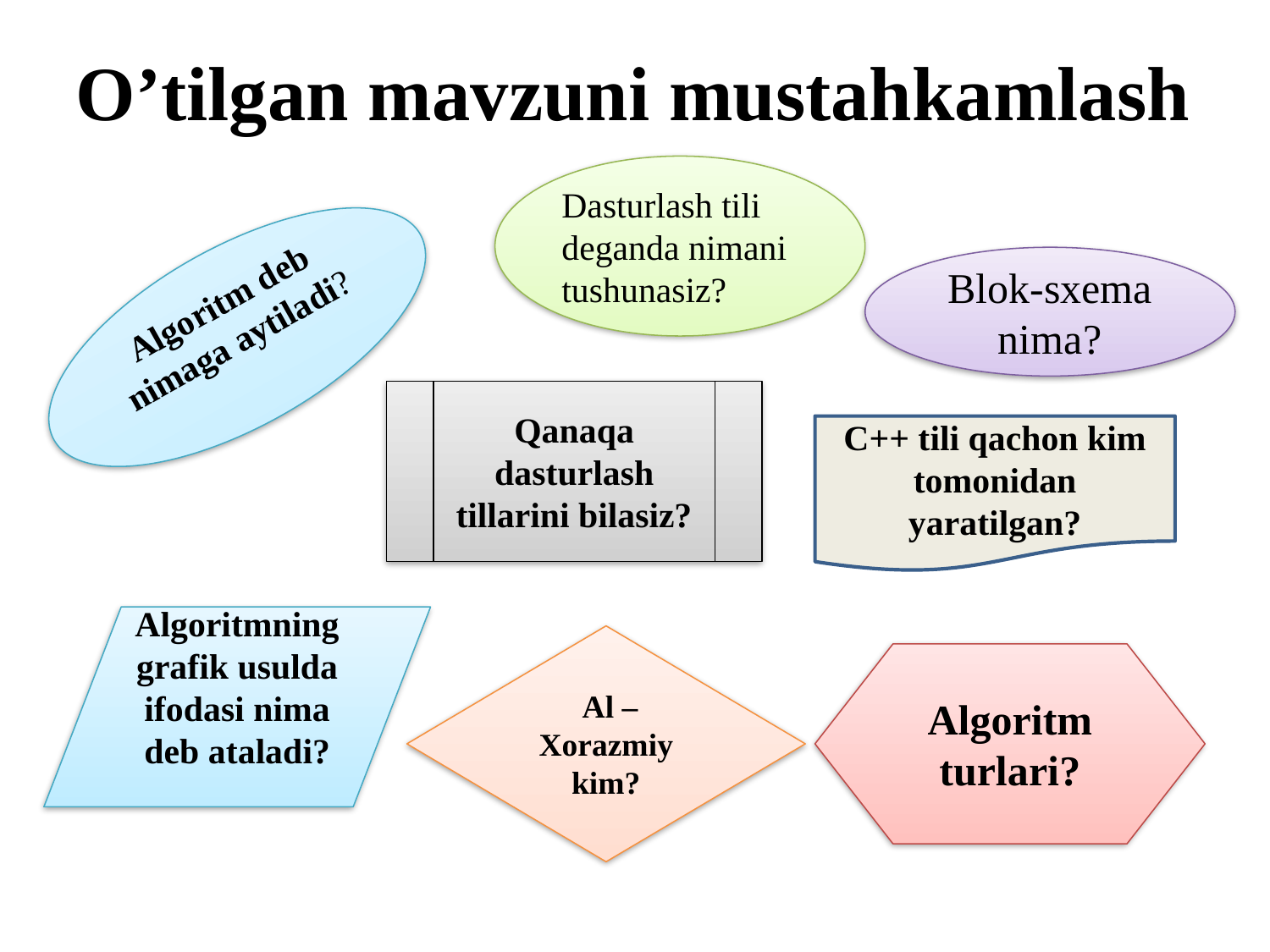

# O’tilgan mavzuni mustahkamlash
Dasturlash tili deganda nimani tushunasiz?

Algoritm deb nimaga aytiladi?

Blok-sxema nima?
Qanaqa dasturlash tillarini bilasiz?
C++ tili qachon kim tomonidan yaratilgan?
Algoritmning grafik usulda ifodasi nima deb ataladi?

 Al –Xorazmiy kim?
Algoritm turlari?